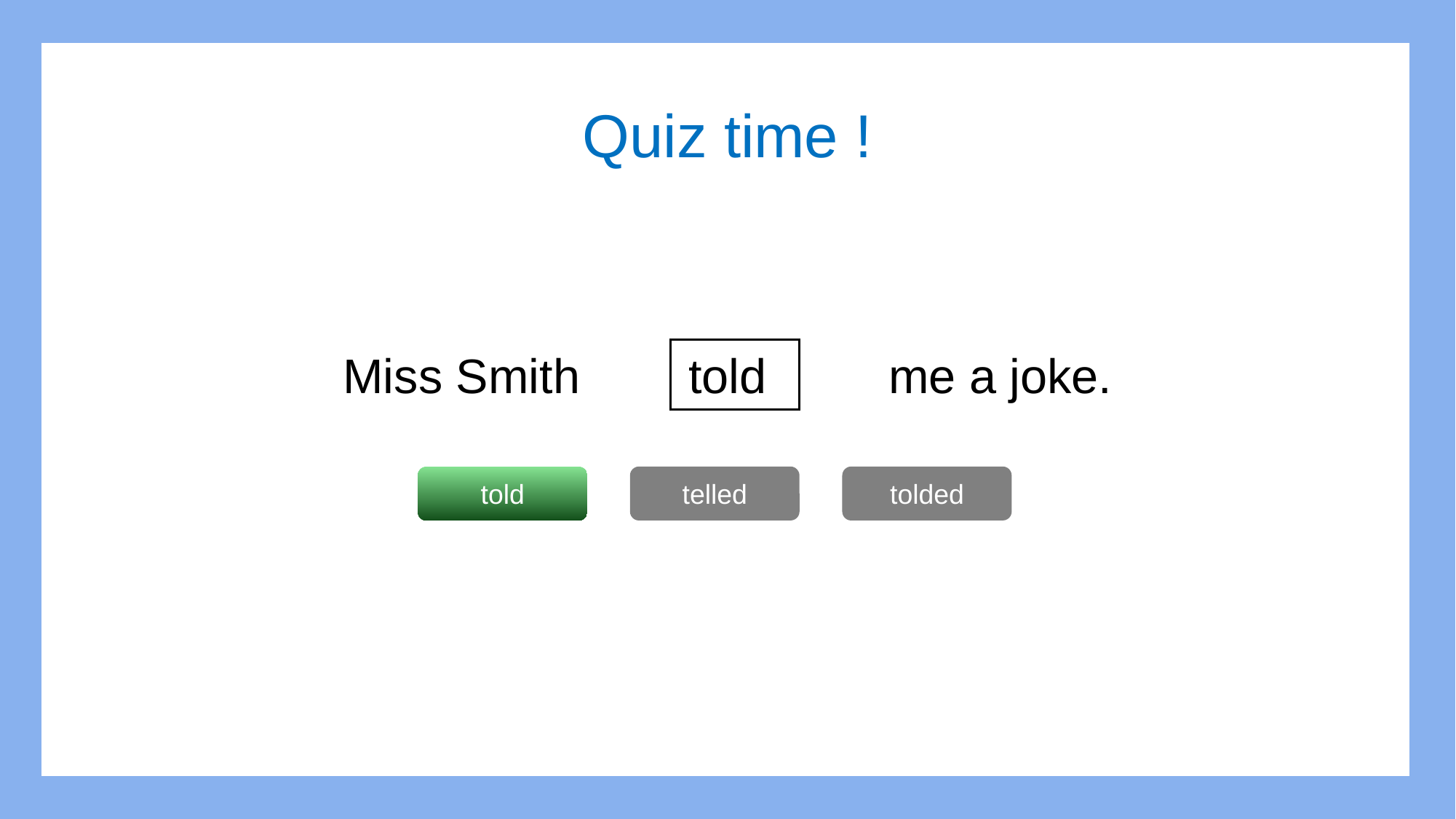

Quiz time !
Miss Smith			me a joke.
told

told
telled
tolded